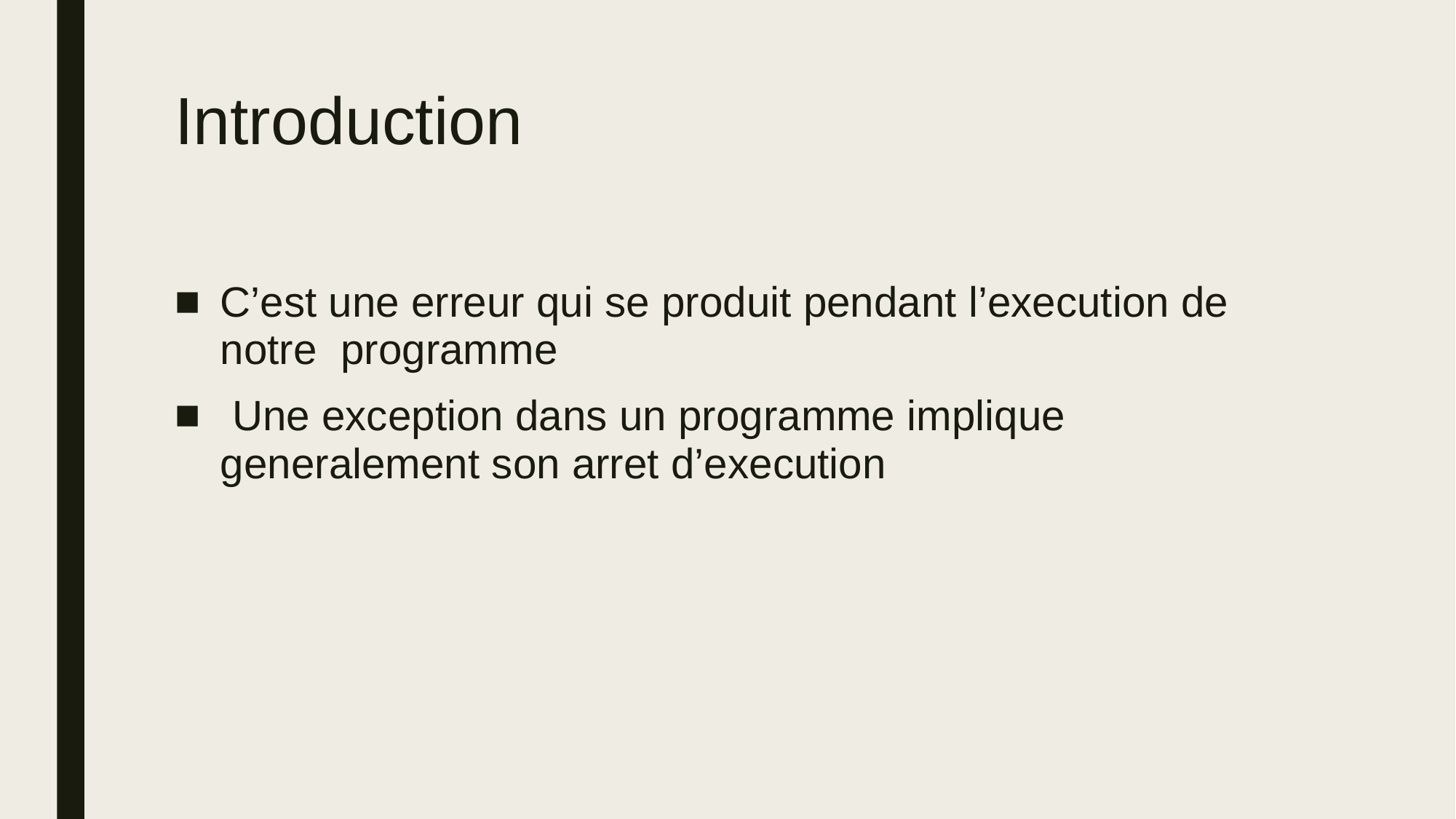

# Introduction
C’est une erreur qui se produit pendant l’execution de notre  programme
 Une exception dans un programme implique generalement son arret d’execution